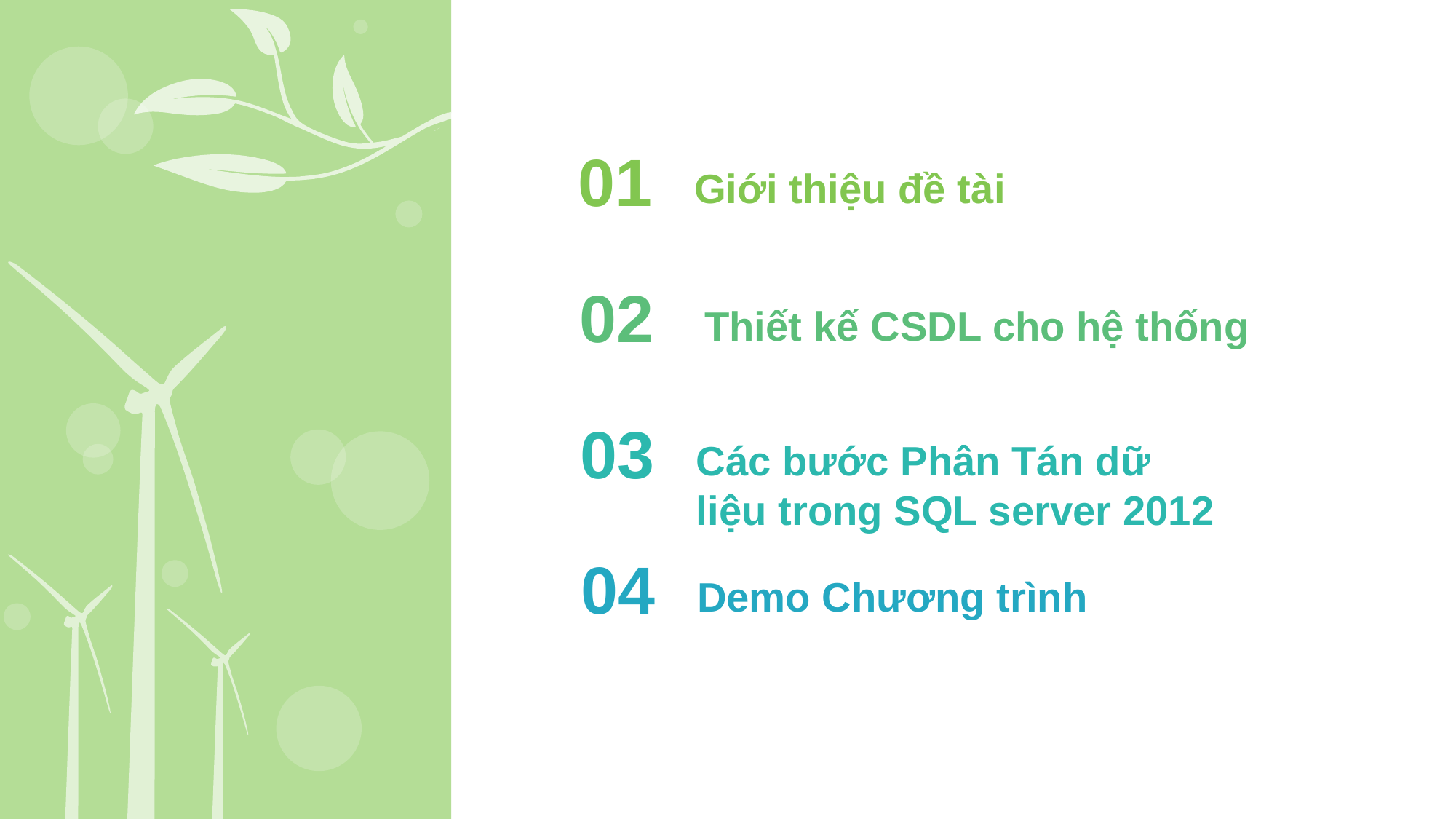

01
Giới thiệu đề tài
02
Thiết kế CSDL cho hệ thống
03
Các bước Phân Tán dữ liệu trong SQL server 2012
04
Demo Chương trình